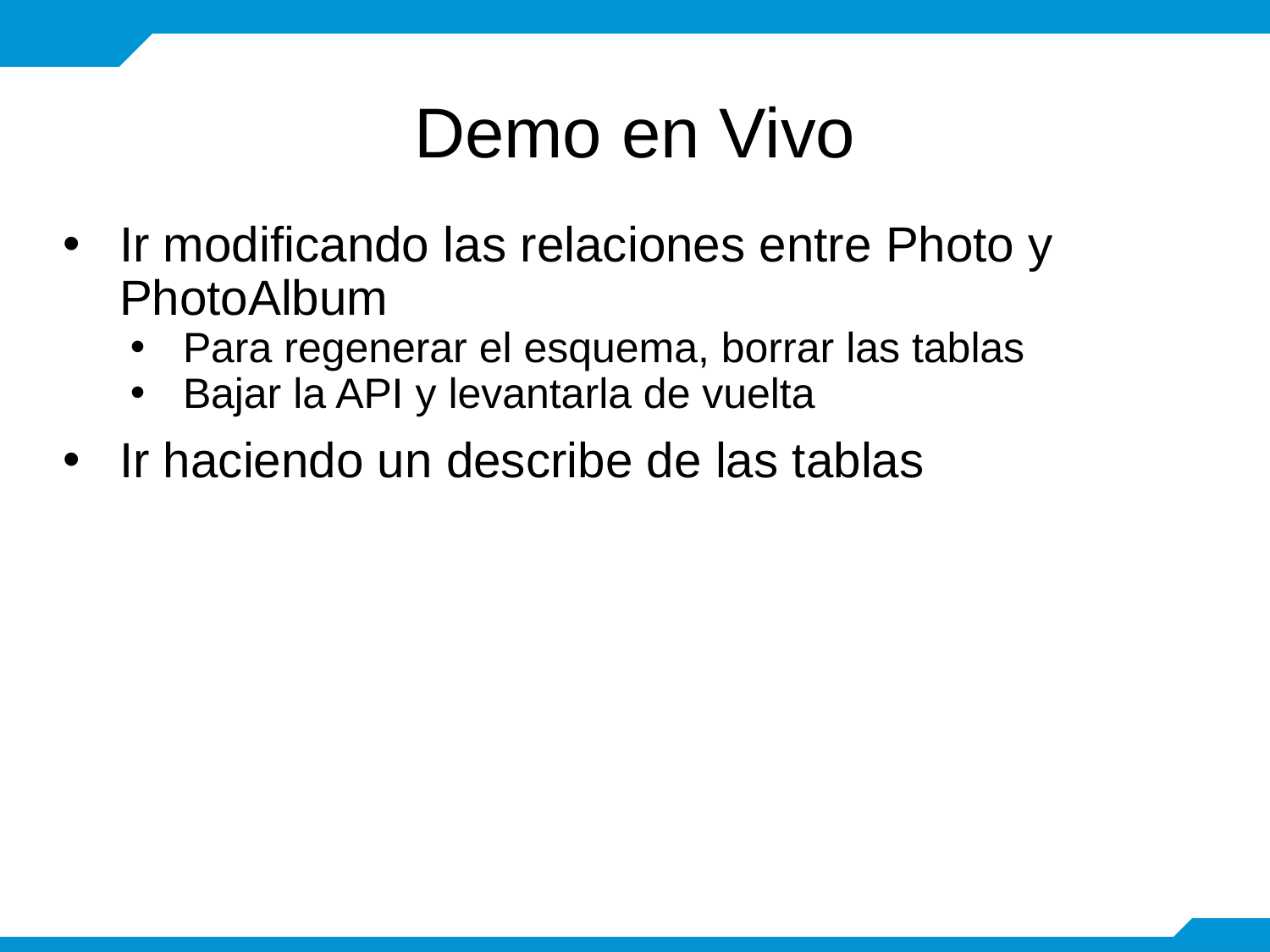

# Demo en Vivo
Ir modificando las relaciones entre Photo y PhotoAlbum
Para regenerar el esquema, borrar las tablas
Bajar la API y levantarla de vuelta
Ir haciendo un describe de las tablas